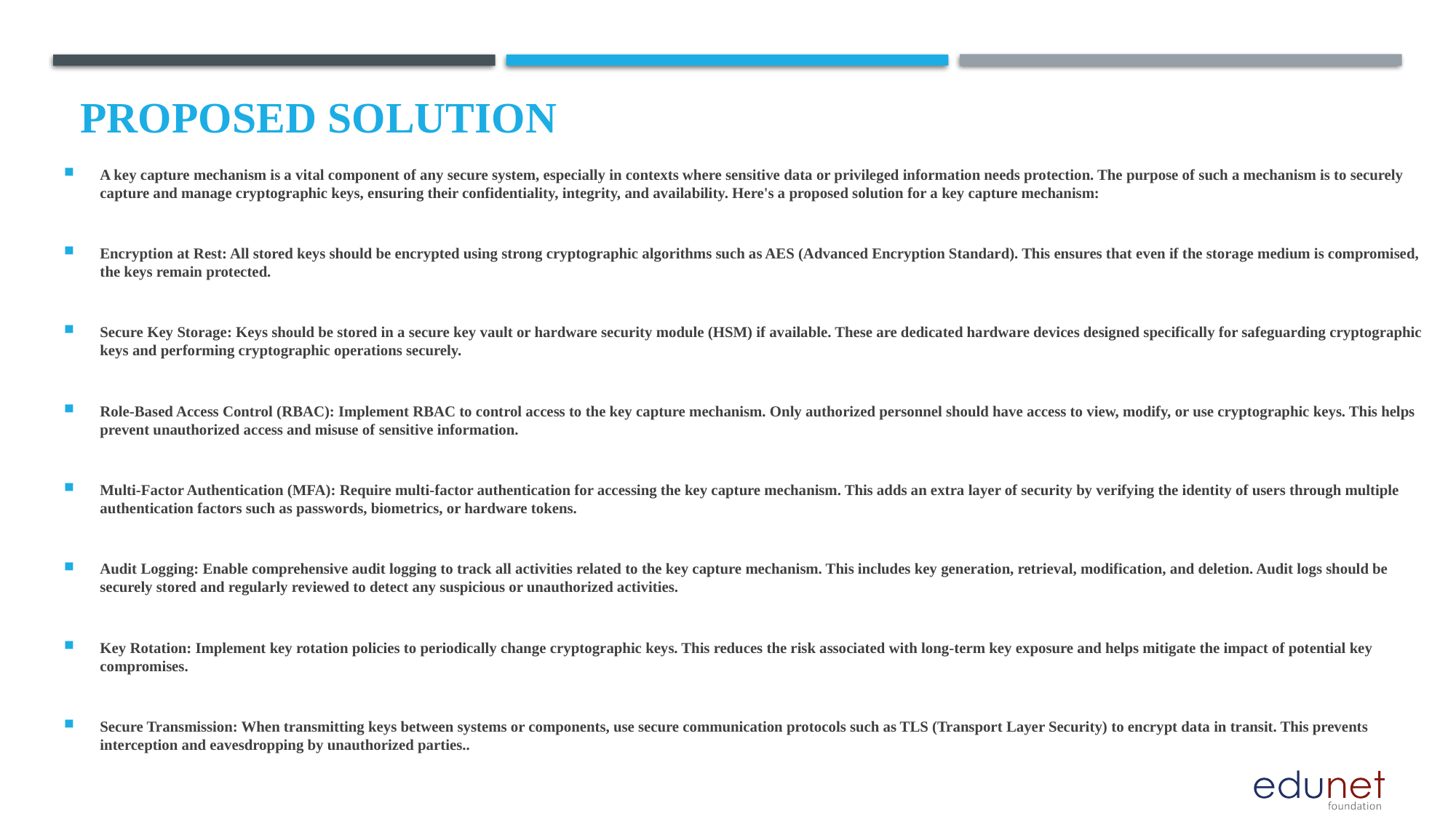

# Proposed Solution
A key capture mechanism is a vital component of any secure system, especially in contexts where sensitive data or privileged information needs protection. The purpose of such a mechanism is to securely capture and manage cryptographic keys, ensuring their confidentiality, integrity, and availability. Here's a proposed solution for a key capture mechanism:

Encryption at Rest: All stored keys should be encrypted using strong cryptographic algorithms such as AES (Advanced Encryption Standard). This ensures that even if the storage medium is compromised, the keys remain protected.

Secure Key Storage: Keys should be stored in a secure key vault or hardware security module (HSM) if available. These are dedicated hardware devices designed specifically for safeguarding cryptographic keys and performing cryptographic operations securely.

Role-Based Access Control (RBAC): Implement RBAC to control access to the key capture mechanism. Only authorized personnel should have access to view, modify, or use cryptographic keys. This helps prevent unauthorized access and misuse of sensitive information.

Multi-Factor Authentication (MFA): Require multi-factor authentication for accessing the key capture mechanism. This adds an extra layer of security by verifying the identity of users through multiple authentication factors such as passwords, biometrics, or hardware tokens.

Audit Logging: Enable comprehensive audit logging to track all activities related to the key capture mechanism. This includes key generation, retrieval, modification, and deletion. Audit logs should be securely stored and regularly reviewed to detect any suspicious or unauthorized activities.

Key Rotation: Implement key rotation policies to periodically change cryptographic keys. This reduces the risk associated with long-term key exposure and helps mitigate the impact of potential key compromises.

Secure Transmission: When transmitting keys between systems or components, use secure communication protocols such as TLS (Transport Layer Security) to encrypt data in transit. This prevents interception and eavesdropping by unauthorized parties..